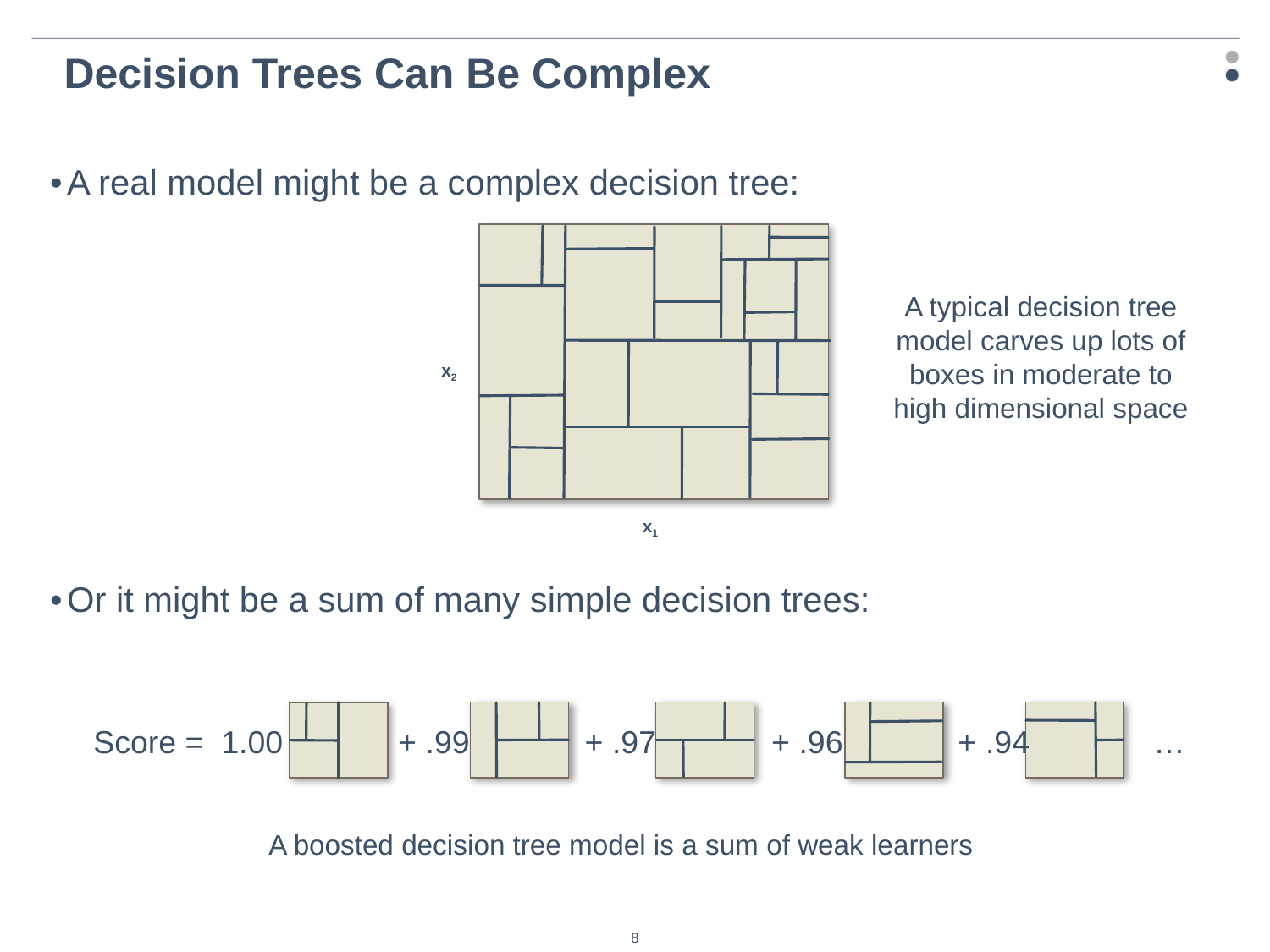

Decision Trees Can Be Complex
A real model might be a complex decision tree:

Or it might be a sum of many simple decision trees:

A typical decision tree model carves up lots of boxes in moderate to high dimensional space
x2
x1

Score =  1.00             + .99             + .97             + .96             + .94              …
A boosted decision tree model is a sum of weak learners
8